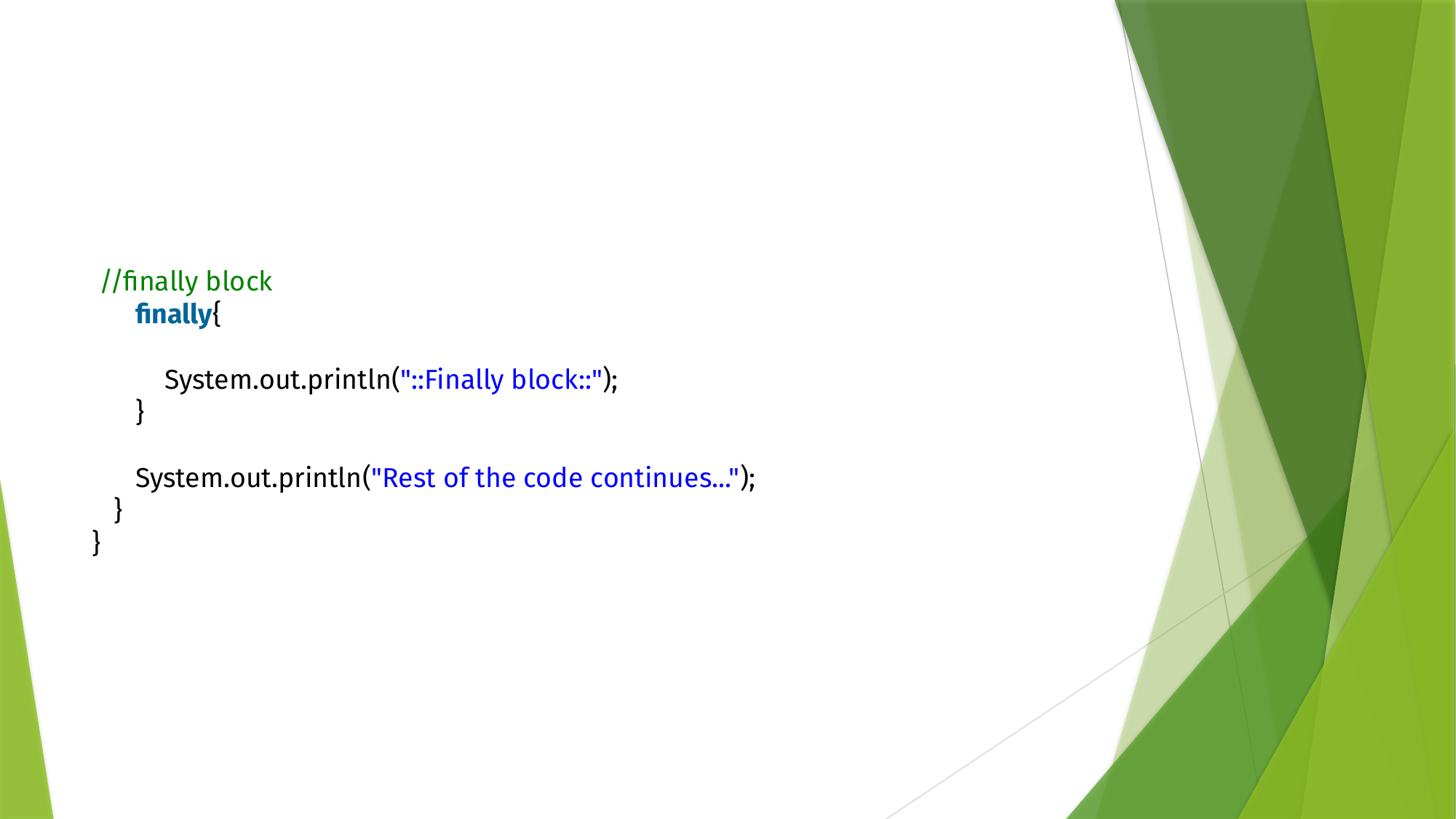

#
 //finally block
      finally{

          System.out.println("::Finally block::");
      }

      System.out.println("Rest of the code continues...");
   }
}